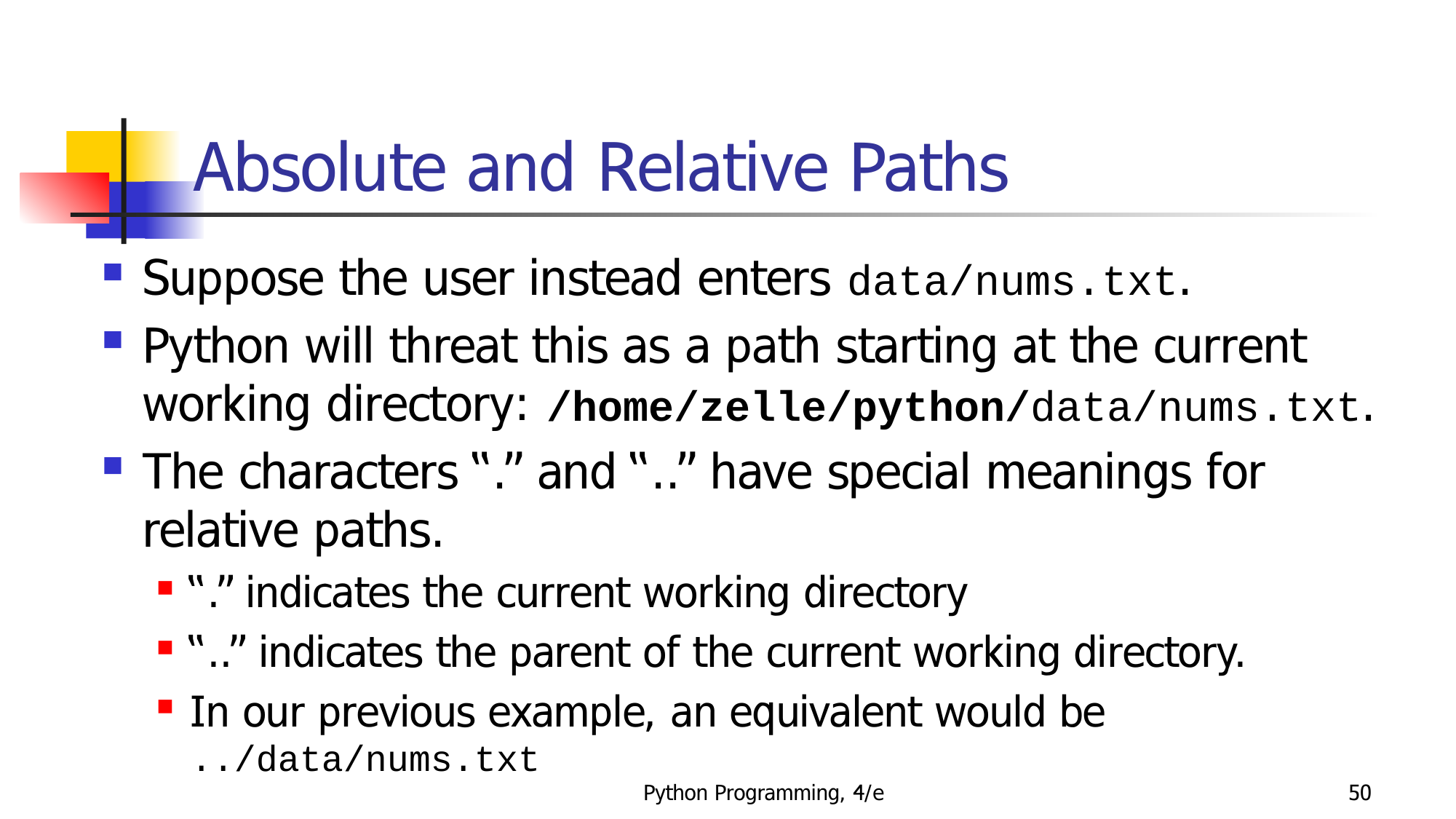

# Absolute and Relative Paths
Suppose the user instead enters data/nums.txt.
Python will threat this as a path starting at the current working directory: /home/zelle/python/data/nums.txt.
The characters “.” and “..” have special meanings for relative paths.
“.” indicates the current working directory
“..” indicates the parent of the current working directory.
In our previous example, an equivalent would be ../data/nums.txt

Python Programming, 4/e
50